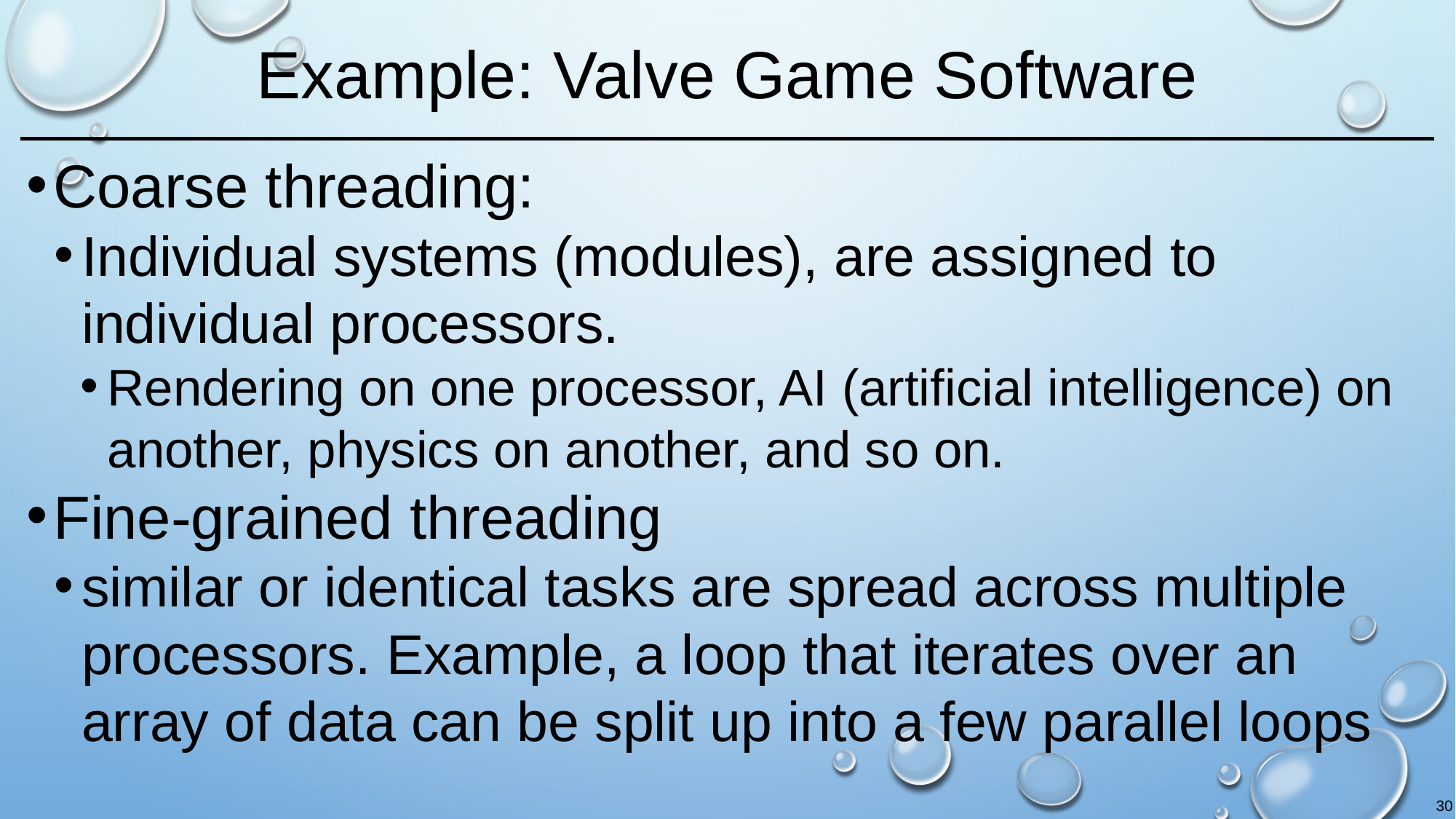

# Example: Valve Game Software
Coarse threading:
Individual systems (modules), are assigned to individual processors.
Rendering on one processor, AI (artificial intelligence) on another, physics on another, and so on.
Fine-grained threading
similar or identical tasks are spread across multiple processors. Example, a loop that iterates over an array of data can be split up into a few parallel loops
30